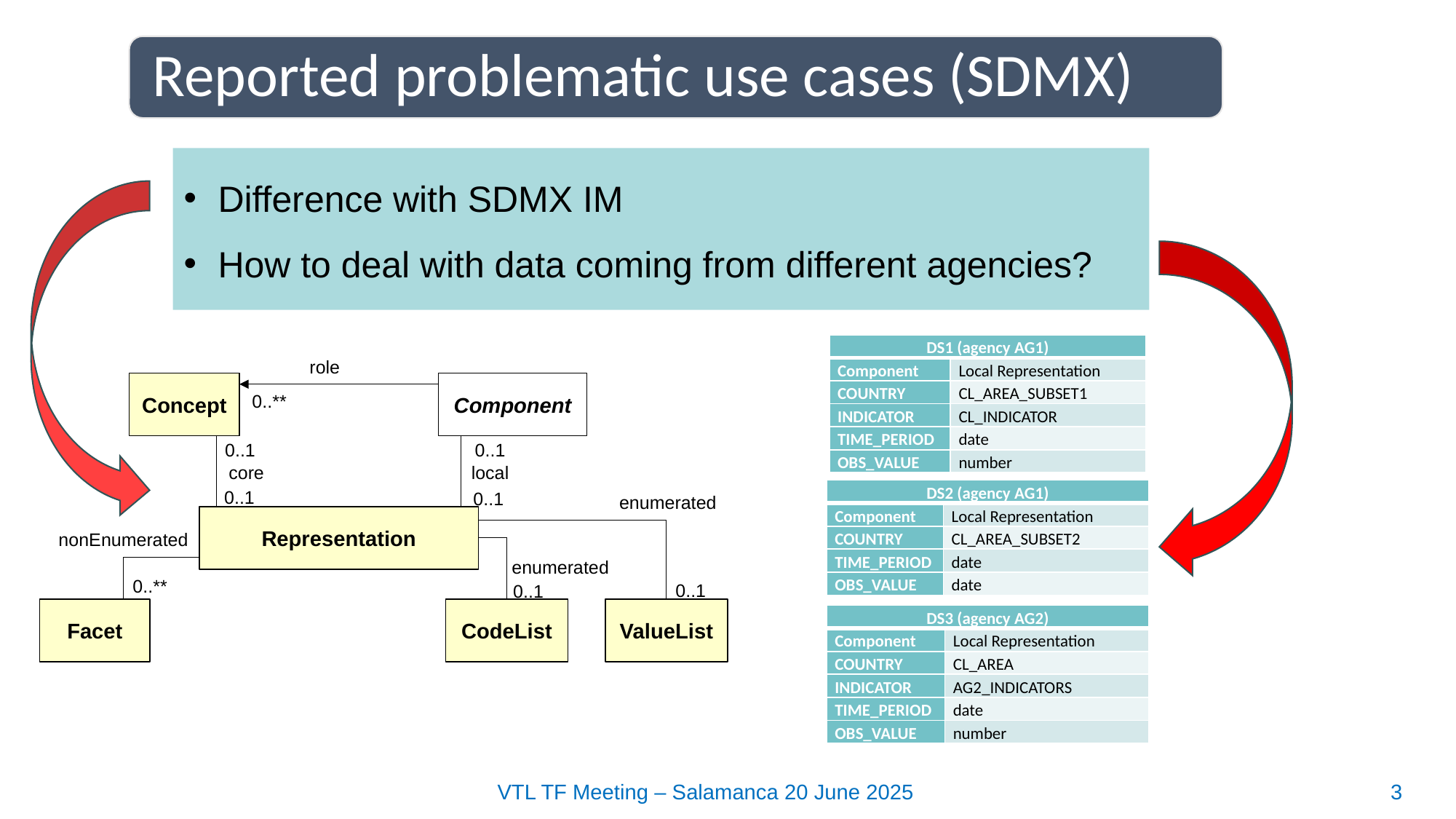

Reported problematic use cases (SDMX)
Difference with SDMX IM
How to deal with data coming from different agencies?

| DS1 (agency AG1) |  |
| --- | --- |
| Component | Local Representation |
| COUNTRY | CL\_AREA\_SUBSET1 |
| INDICATOR | CL\_INDICATOR |
| TIME\_PERIOD | date |
| OBS\_VALUE | number |
role
Component
Concept
0..**
0..1
0..1
core
local
| DS2 (agency AG1) |  |
| --- | --- |
| Component | Local Representation |
| COUNTRY | CL\_AREA\_SUBSET2 |
| TIME\_PERIOD | date |
| OBS\_VALUE | date |
0..1
0..1
enumerated
Representation
nonEnumerated
enumerated
0..**
0..1
0..1
Facet
ValueList
CodeList
| DS3 (agency AG2) |  |
| --- | --- |
| Component | Local Representation |
| COUNTRY | CL\_AREA |
| INDICATOR | AG2\_INDICATORS |
| TIME\_PERIOD | date |
| OBS\_VALUE | number |
VTL TF Meeting – Salamanca 20 June 2025
3